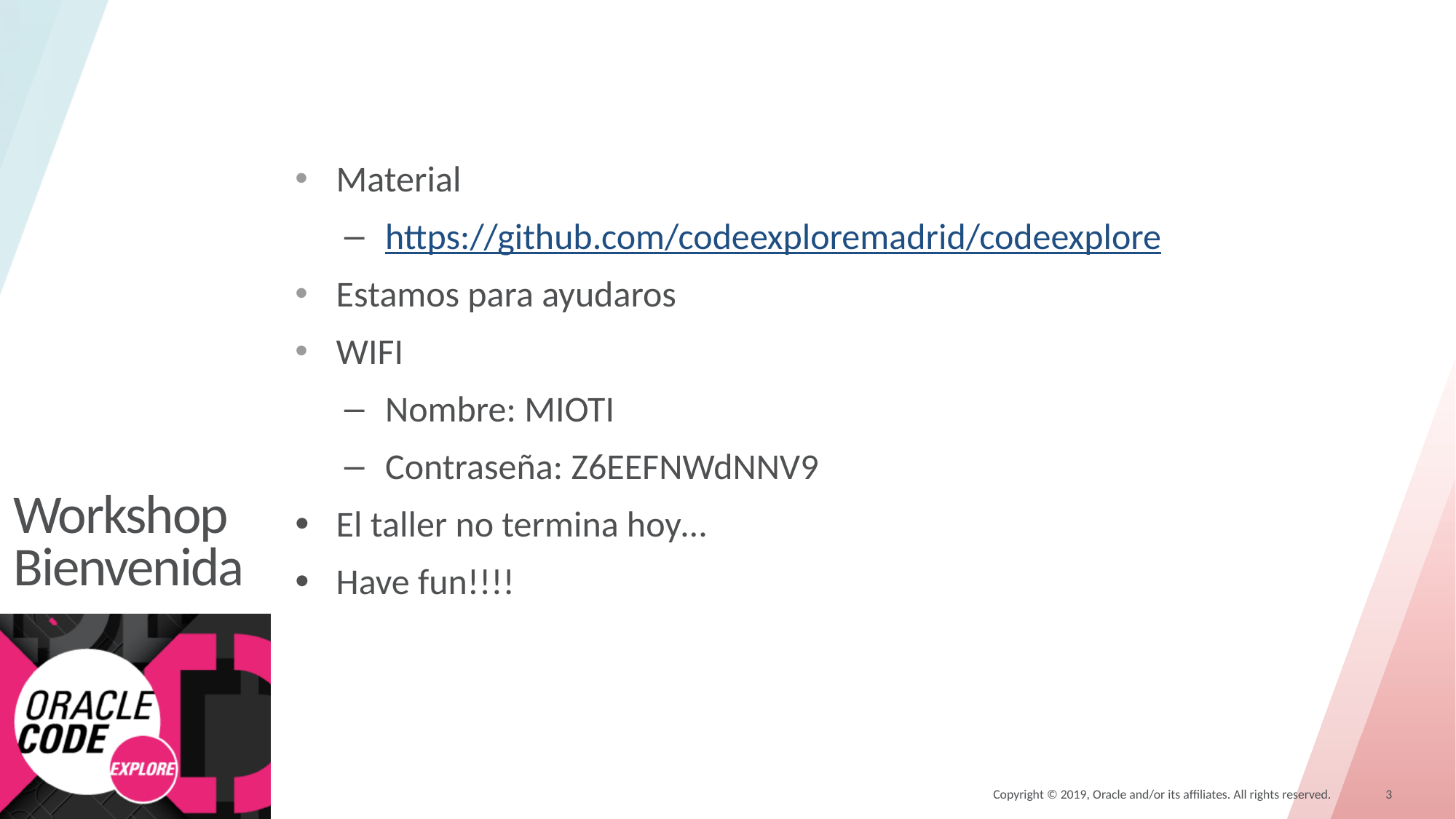

Material
https://github.com/codeexploremadrid/codeexplore
Estamos para ayudaros
WIFI
Nombre: MIOTI
Contraseña: Z6EEFNWdNNV9
El taller no termina hoy…
Have fun!!!!
# Workshop Bienvenida
Copyright © 2019, Oracle and/or its affiliates. All rights reserved.
3